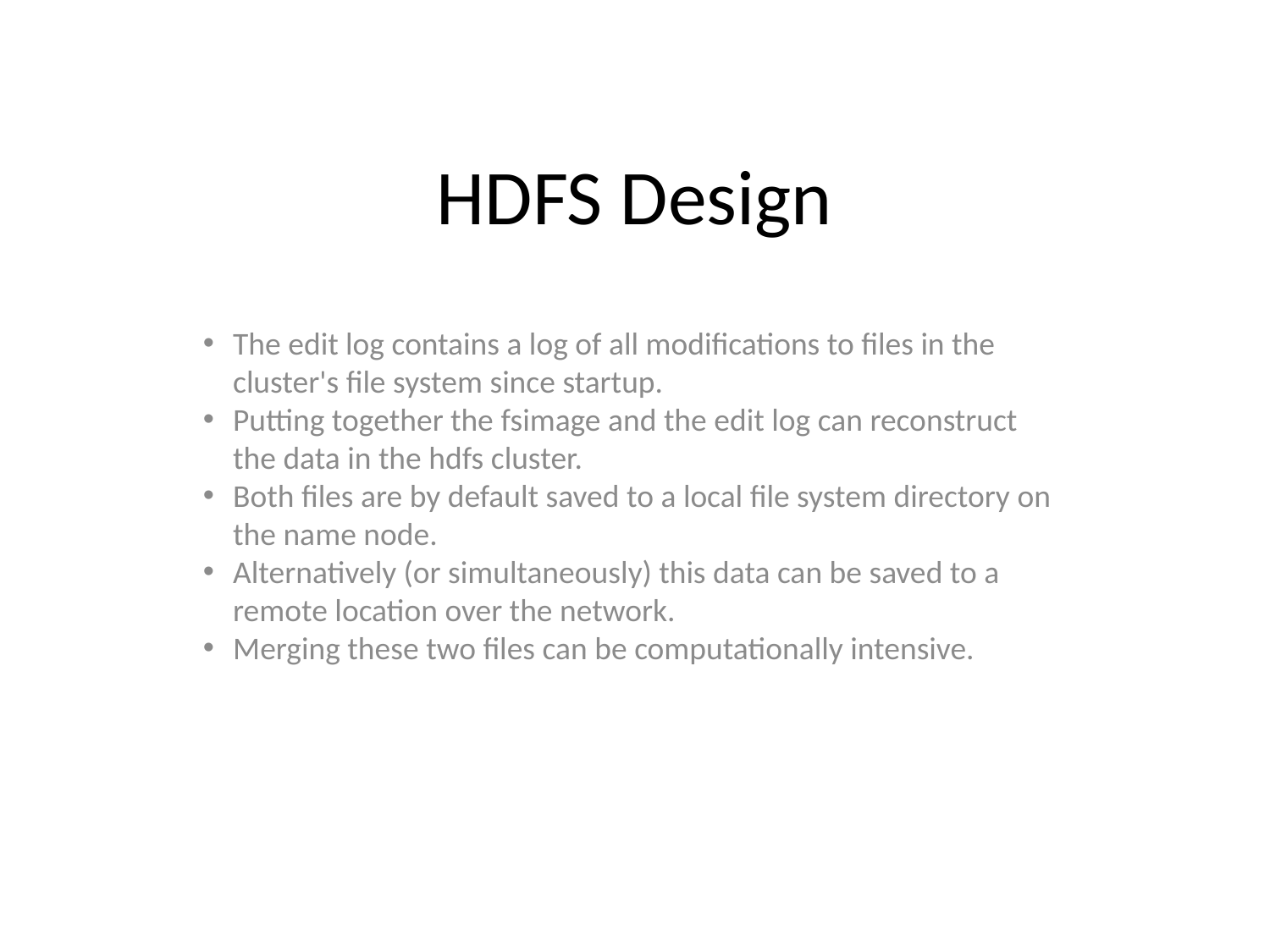

HDFS Design
The edit log contains a log of all modifications to files in the cluster's file system since startup.
Putting together the fsimage and the edit log can reconstruct the data in the hdfs cluster.
Both files are by default saved to a local file system directory on the name node.
Alternatively (or simultaneously) this data can be saved to a remote location over the network.
Merging these two files can be computationally intensive.